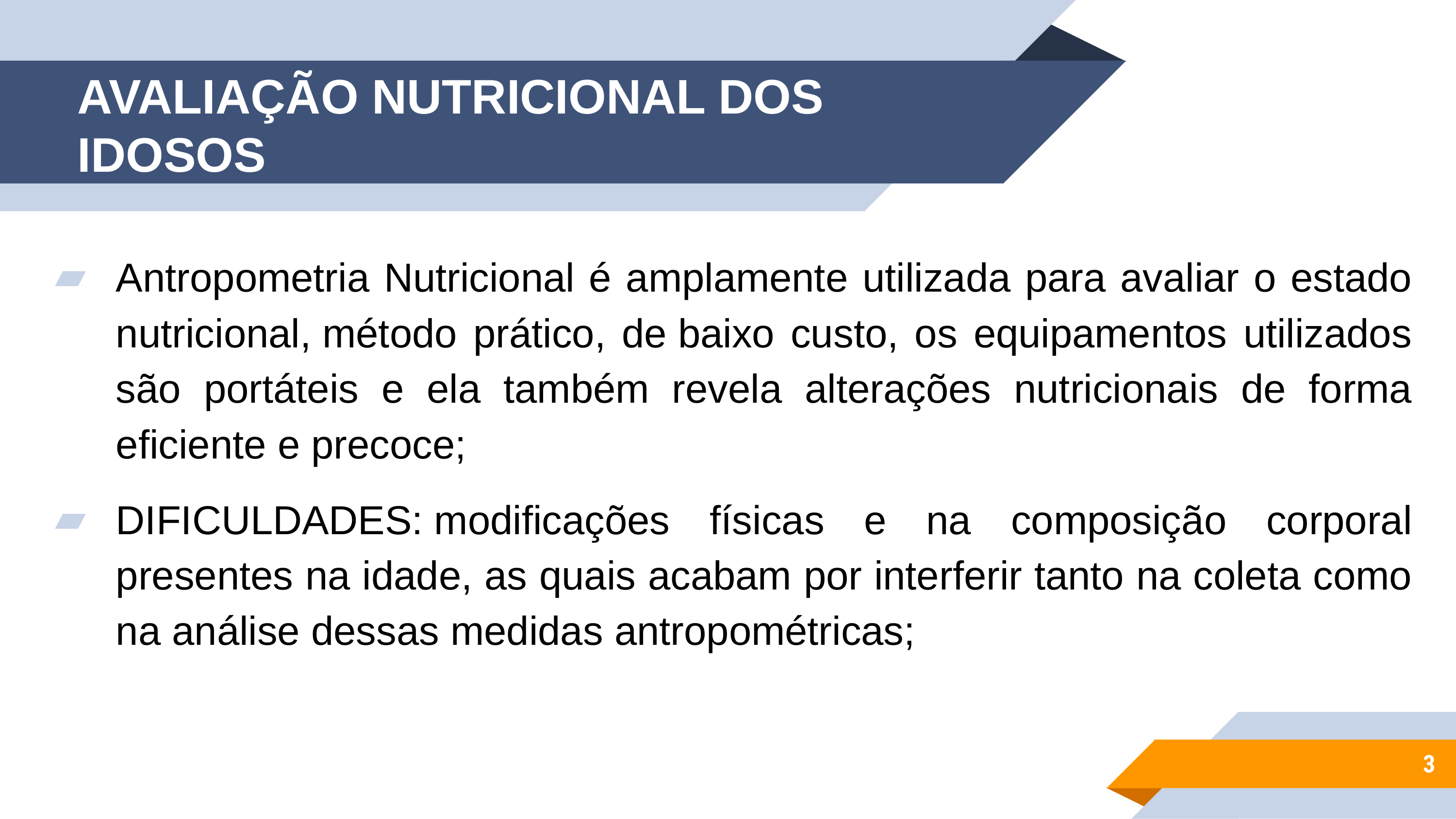

# AVALIAÇÃO NUTRICIONAL DOS IDOSOS
Antropometria Nutricional é amplamente utilizada para avaliar o estado nutricional, método prático, de baixo custo, os equipamentos utilizados são portáteis e ela também revela alterações nutricionais de forma eficiente e precoce;
DIFICULDADES: modificações físicas e na composição corporal presentes na idade, as quais acabam por interferir tanto na coleta como na análise dessas medidas antropométricas;

3